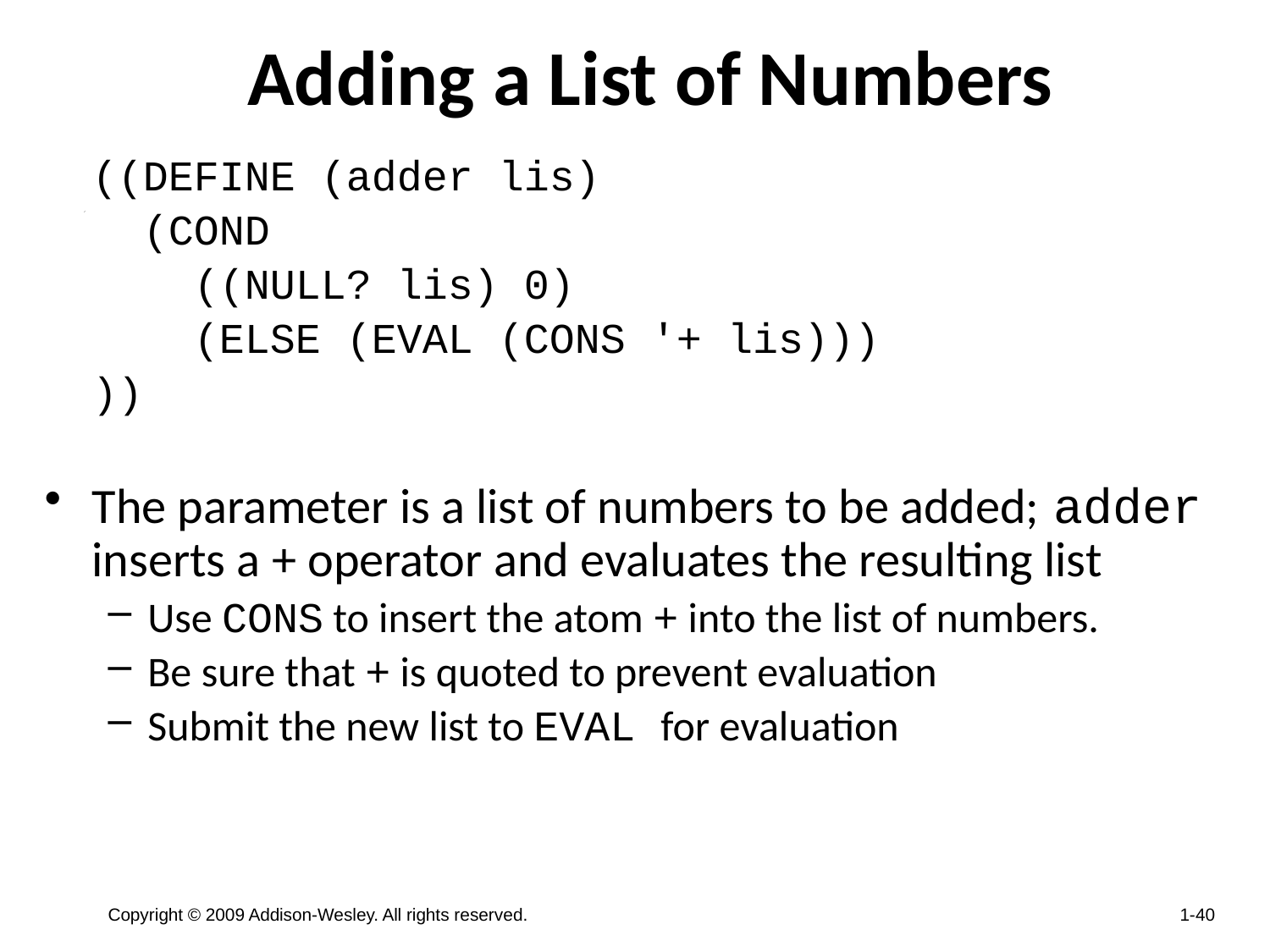

# Adding a List of Numbers
	((DEFINE (adder lis)
	  (COND
	    ((NULL? lis) 0)
	    (ELSE (EVAL (CONS '+ lis)))
	))

The parameter is a list of numbers to be added; adder inserts a + operator and evaluates the resulting list
Use CONS to insert the atom + into the list of numbers.
Be sure that + is quoted to prevent evaluation
Submit the new list to EVAL for evaluation
Copyright © 2009 Addison-Wesley. All rights reserved.
1-40